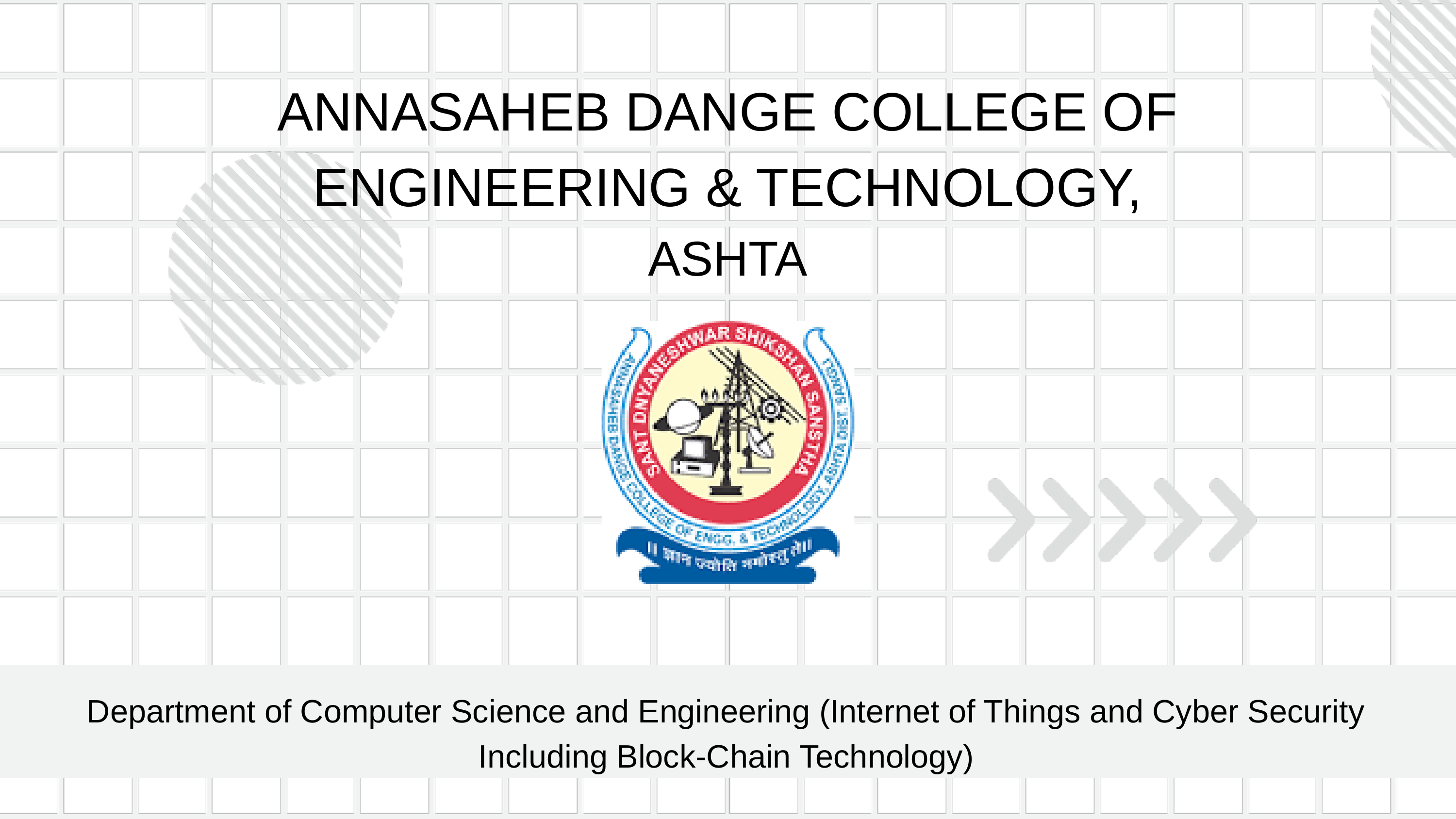

ANNASAHEB DANGE COLLEGE OF ENGINEERING & TECHNOLOGY,
ASHTA

Department of Computer Science and Engineering (Internet of Things and Cyber Security Including Block-Chain Technology)